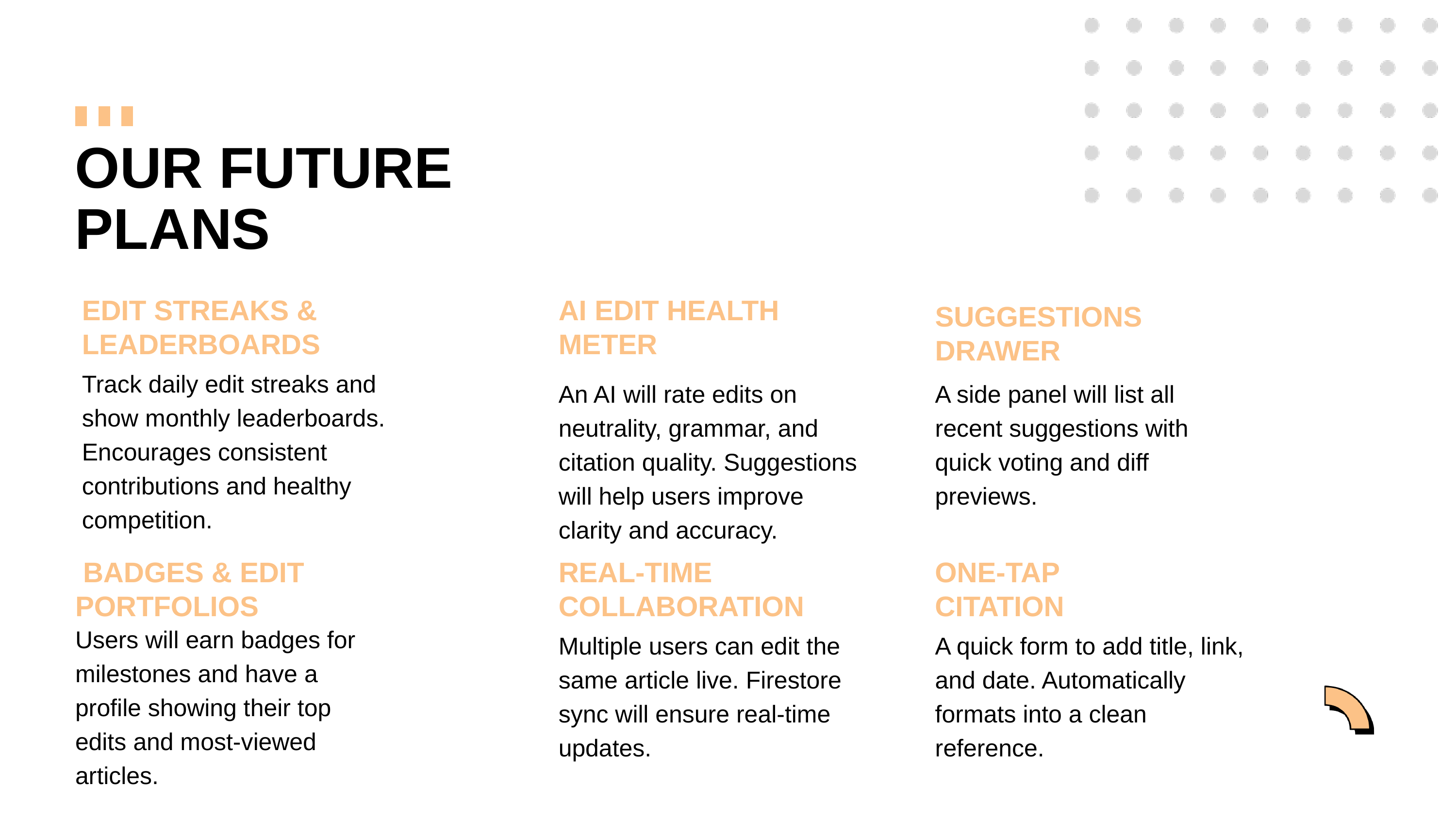

OUR FUTURE PLANS
EDIT STREAKS & LEADERBOARDS
AI EDIT HEALTH METER
SUGGESTIONS DRAWER
Track daily edit streaks and show monthly leaderboards. Encourages consistent contributions and healthy competition.
An AI will rate edits on neutrality, grammar, and citation quality. Suggestions will help users improve clarity and accuracy.
A side panel will list all recent suggestions with quick voting and diff previews.
ONE-TAP CITATION
 BADGES & EDIT PORTFOLIOS
REAL-TIME COLLABORATION
Users will earn badges for milestones and have a profile showing their top edits and most-viewed articles.
Multiple users can edit the same article live. Firestore sync will ensure real-time updates.
A quick form to add title, link, and date. Automatically formats into a clean reference.